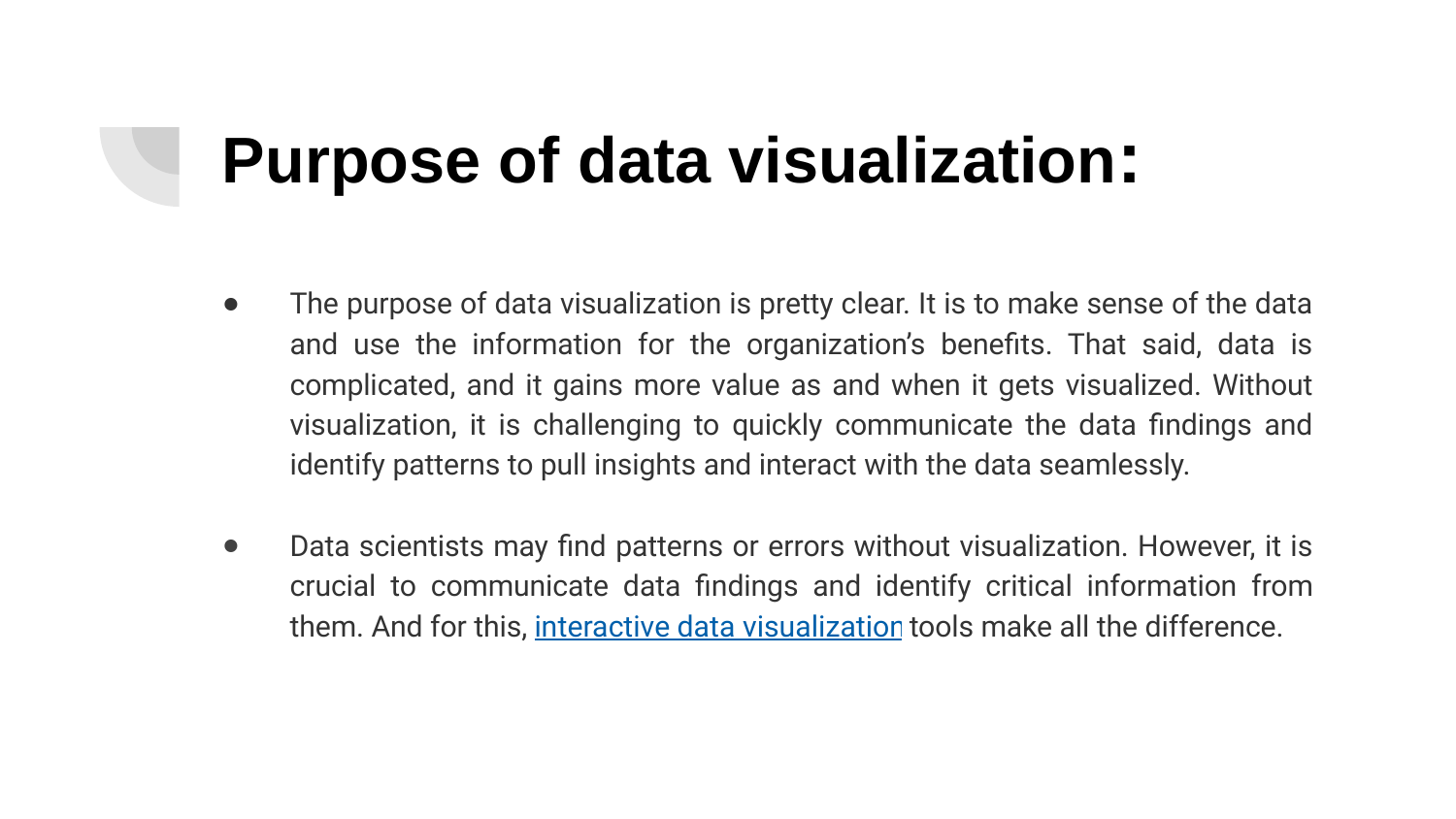

# Purpose of data visualization:
The purpose of data visualization is pretty clear. It is to make sense of the data and use the information for the organization’s benefits. That said, data is complicated, and it gains more value as and when it gets visualized. Without visualization, it is challenging to quickly communicate the data findings and identify patterns to pull insights and interact with the data seamlessly.

Data scientists may find patterns or errors without visualization. However, it is crucial to communicate data findings and identify critical information from them. And for this, interactive data visualization tools make all the difference.